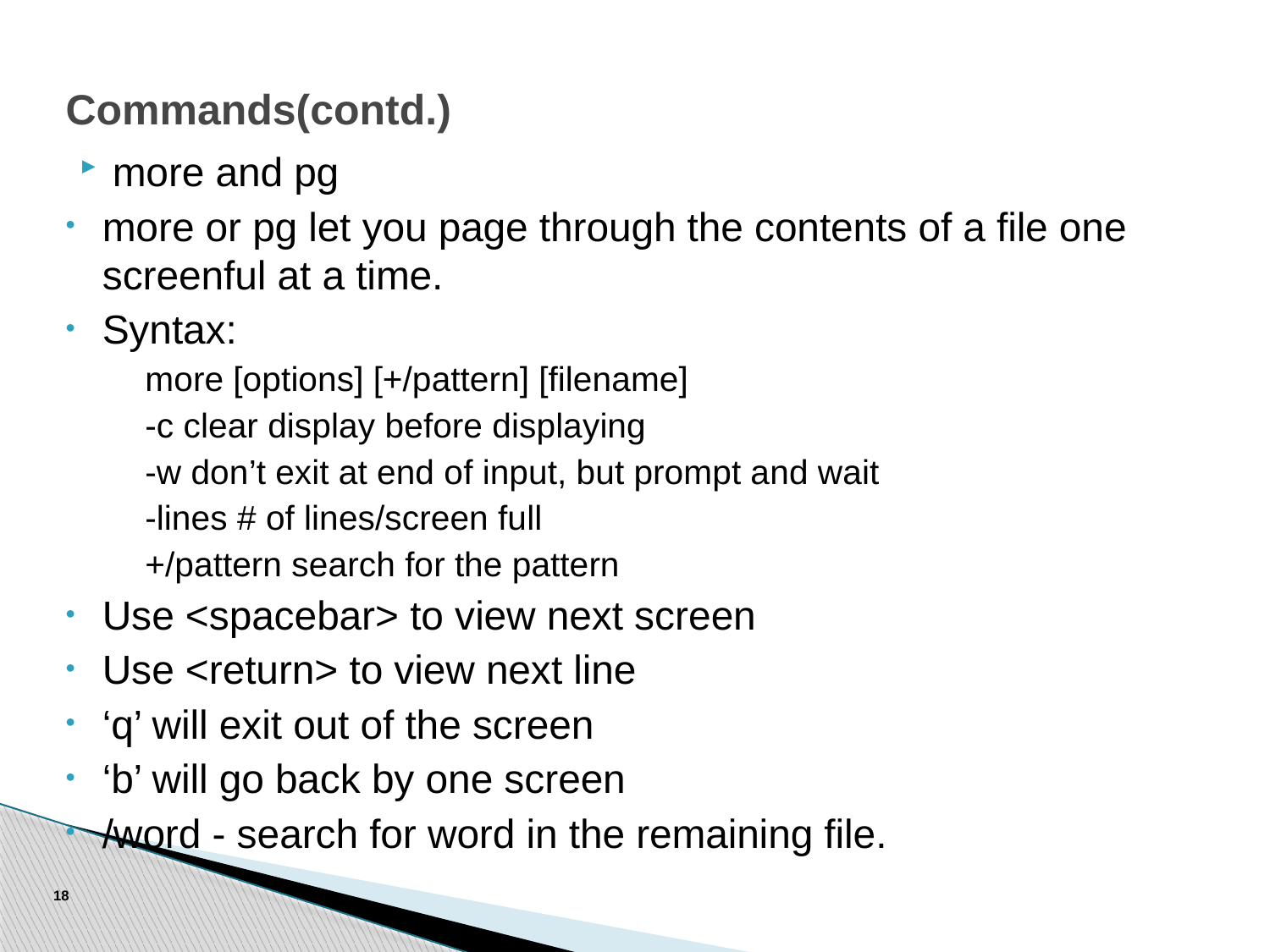

# Commands(contd.)
more and pg
more or pg let you page through the contents of a file one screenful at a time.
Syntax:
	more [options] [+/pattern] [filename]
	-c clear display before displaying
	-w don’t exit at end of input, but prompt and wait
	-lines # of lines/screen full
	+/pattern search for the pattern
Use <spacebar> to view next screen
Use <return> to view next line
‘q’ will exit out of the screen
‘b’ will go back by one screen
/word - search for word in the remaining file.
18